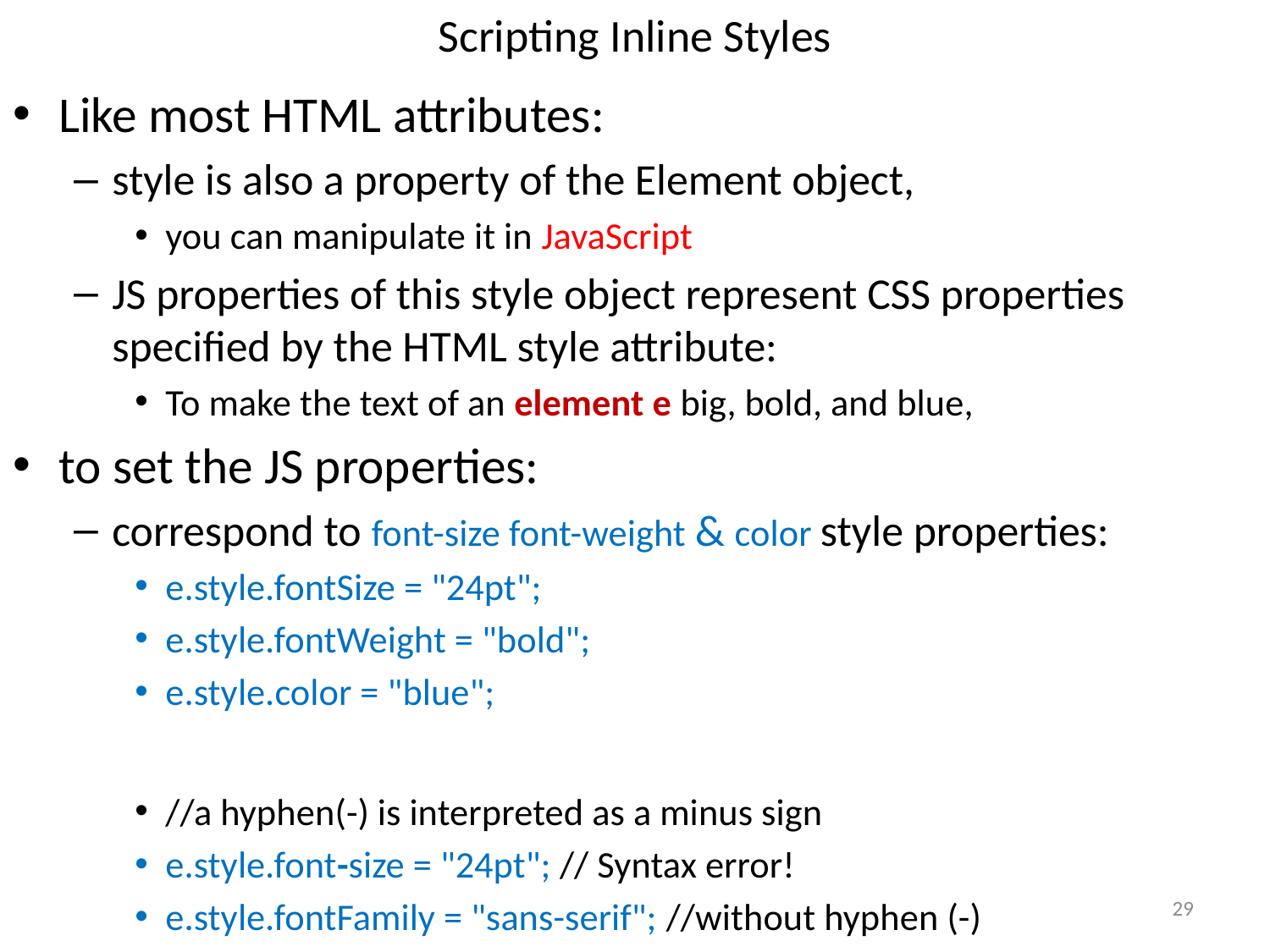

# Scripting Inline Styles
Like most HTML attributes:
style is also a property of the Element object,
you can manipulate it in JavaScript
JS properties of this style object represent CSS properties specified by the HTML style attribute:
To make the text of an element e big, bold, and blue,
to set the JS properties:
correspond to font-size font-weight & color style properties:
e.style.fontSize = "24pt";
e.style.fontWeight = "bold";
e.style.color = "blue";

//a hyphen(-) is interpreted as a minus sign
e.style.font-size = "24pt"; // Syntax error!
e.style.fontFamily = "sans-serif"; //without hyphen (-)

29